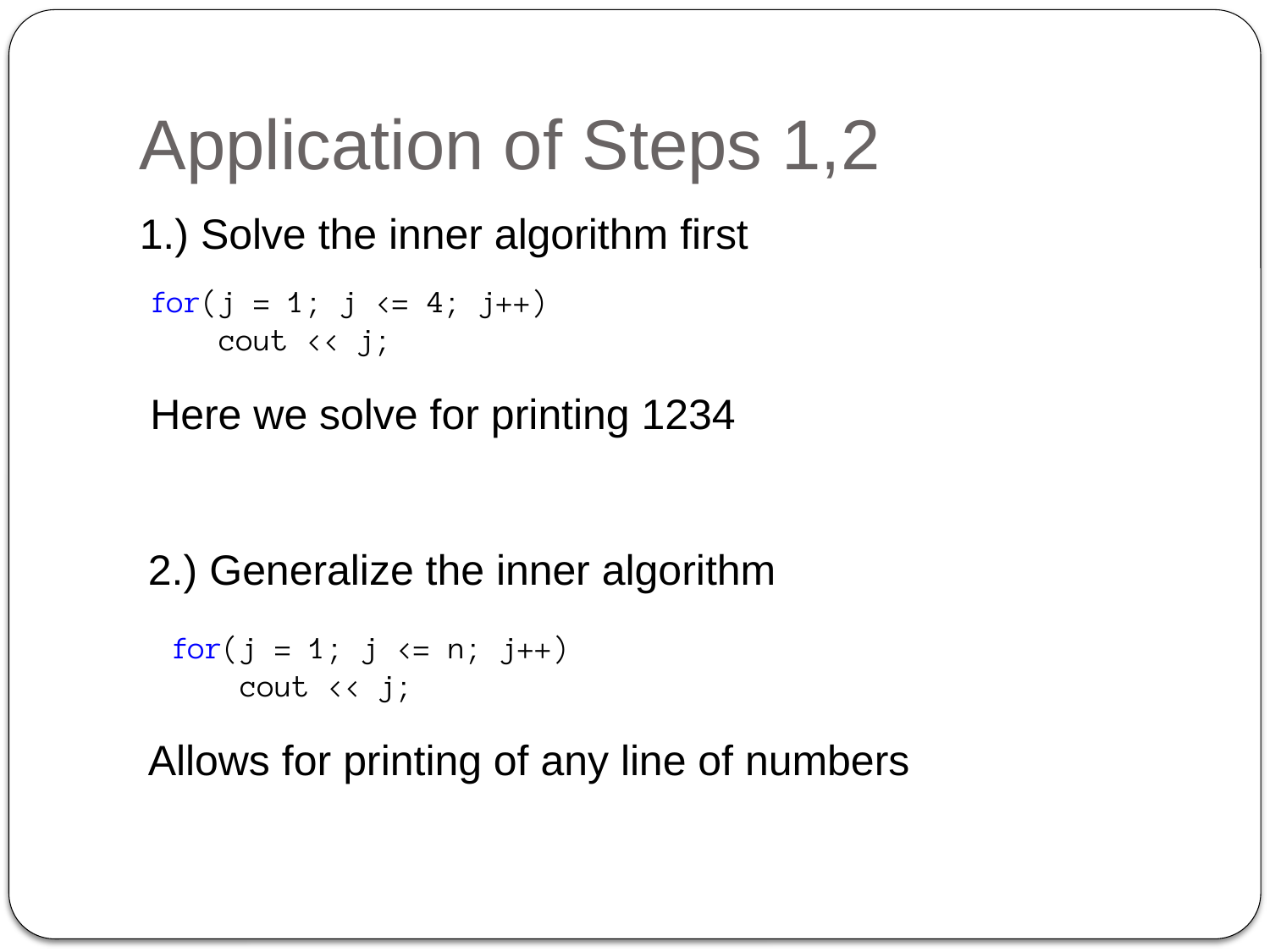

# Application of Steps 1,2
1.) Solve the inner algorithm first

for(j = 1; j <= 4; j++)
    cout << j;

Here we solve for printing 1234

2.) Generalize the inner algorithm

for(j = 1; j <= n; j++)
    cout << j;

Allows for printing of any line of numbers